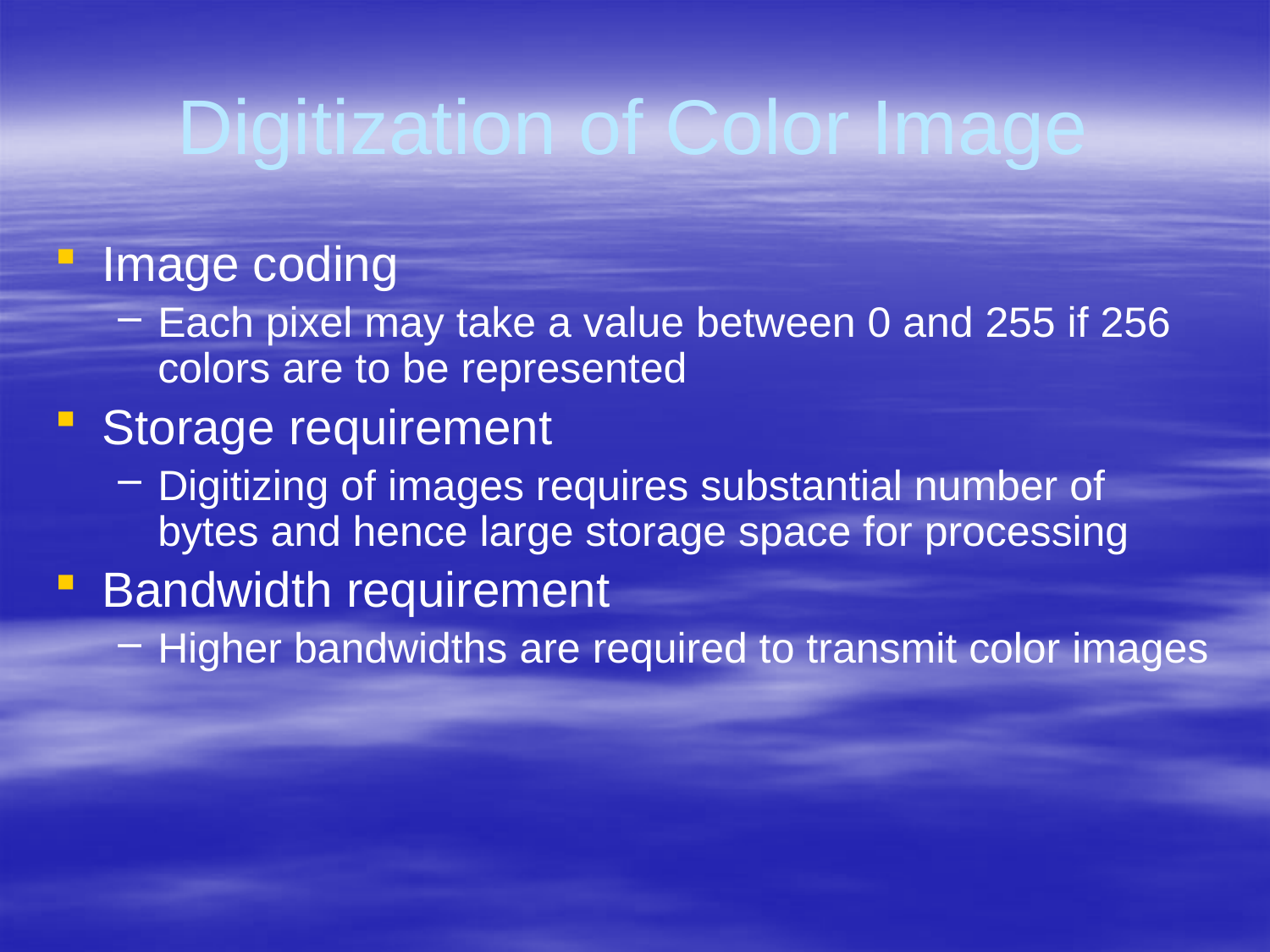

# Digitization of Color Image
Image coding
Each pixel may take a value between 0 and 255 if 256 colors are to be represented
Storage requirement
Digitizing of images requires substantial number of bytes and hence large storage space for processing
Bandwidth requirement
Higher bandwidths are required to transmit color images